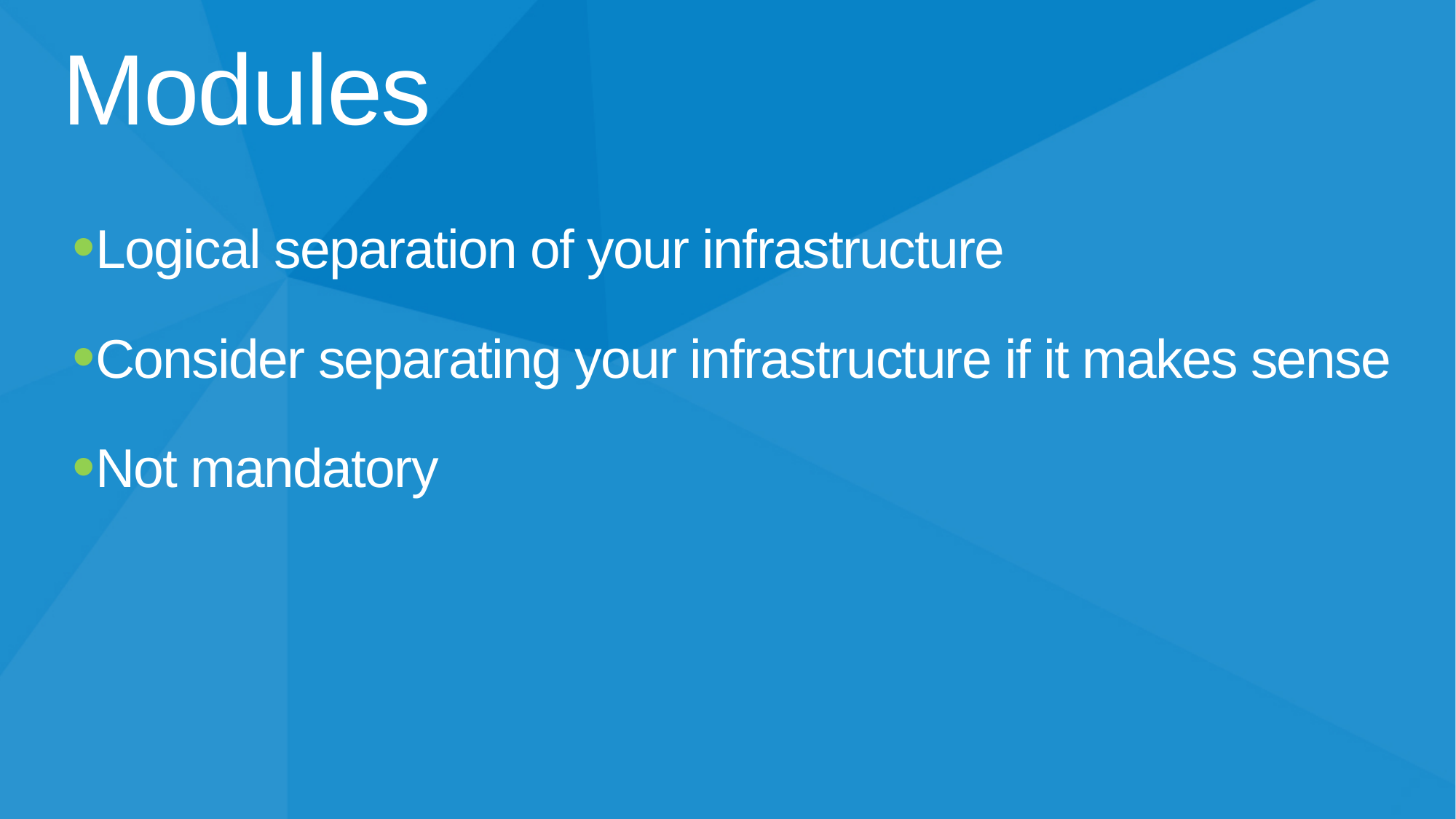

Modules
Logical separation of your infrastructure
Consider separating your infrastructure if it makes sense
Not mandatory